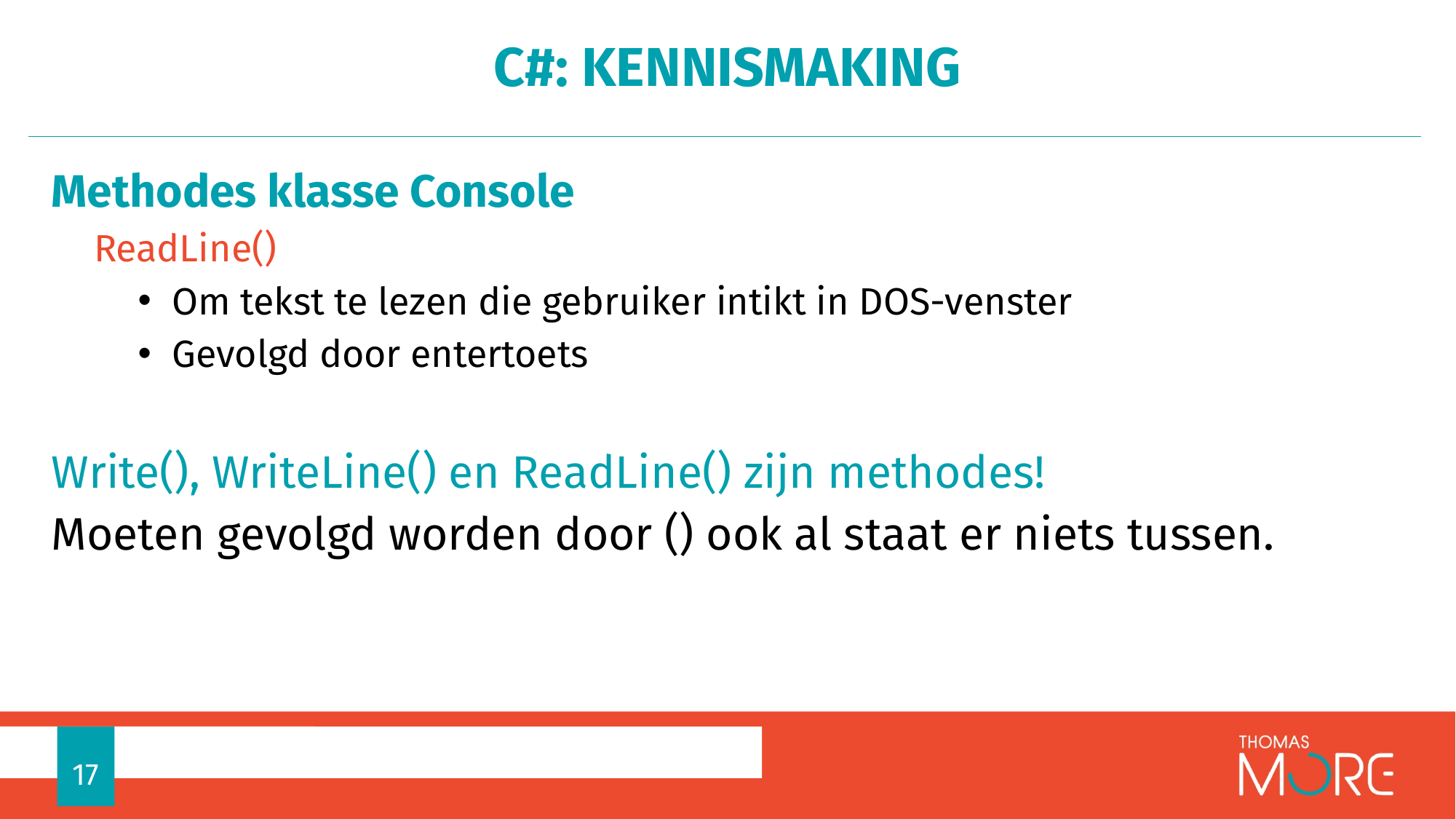

# C#: kennismaking
Methodes klasse Console
ReadLine()
Om tekst te lezen die gebruiker intikt in DOS-venster
Gevolgd door entertoets

Write(), WriteLine() en ReadLine() zijn methodes!
Moeten gevolgd worden door () ook al staat er niets tussen.

17